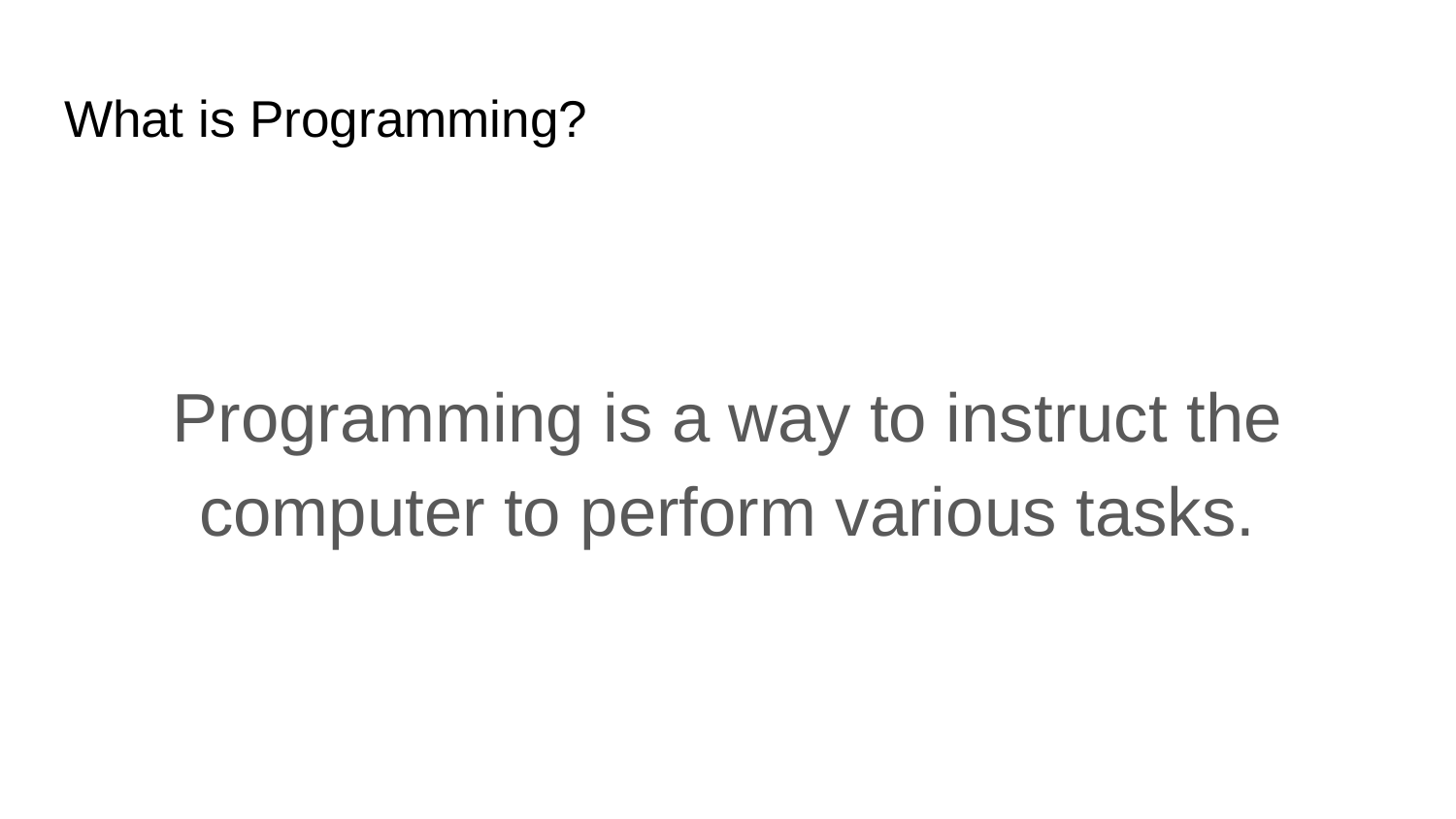

# What is Programming?
Programming is a way to instruct the computer to perform various tasks.